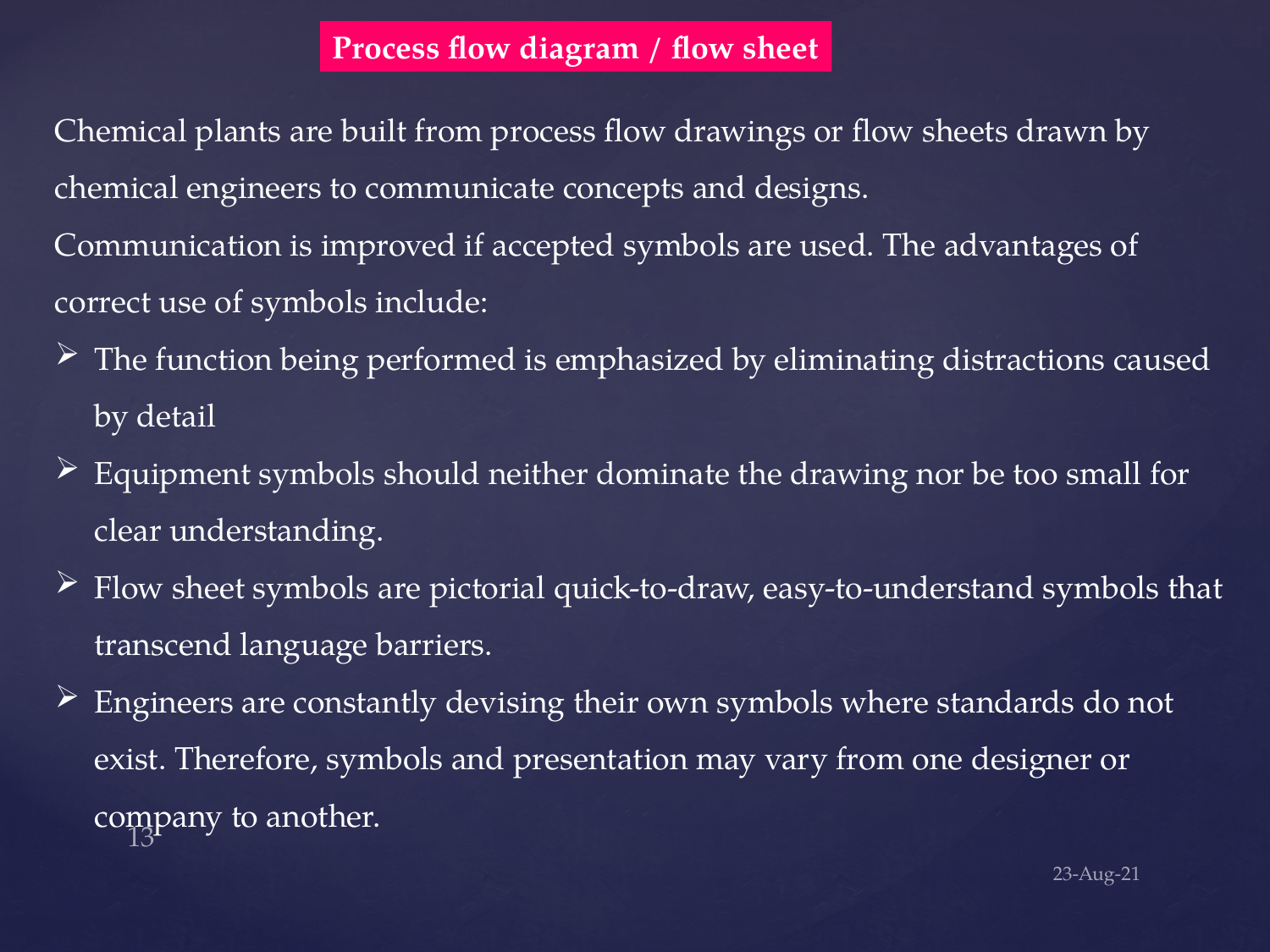

Process flow diagram / flow sheet
Chemical plants are built from process flow drawings or flow sheets drawn by chemical engineers to communicate concepts and designs.
Communication is improved if accepted symbols are used. The advantages of correct use of symbols include:
The function being performed is emphasized by eliminating distractions caused by detail
Equipment symbols should neither dominate the drawing nor be too small for clear understanding.
Flow sheet symbols are pictorial quick-to-draw, easy-to-understand symbols that transcend language barriers.
Engineers are constantly devising their own symbols where standards do not exist. Therefore, symbols and presentation may vary from one designer or company to another.
13
23-Aug-21